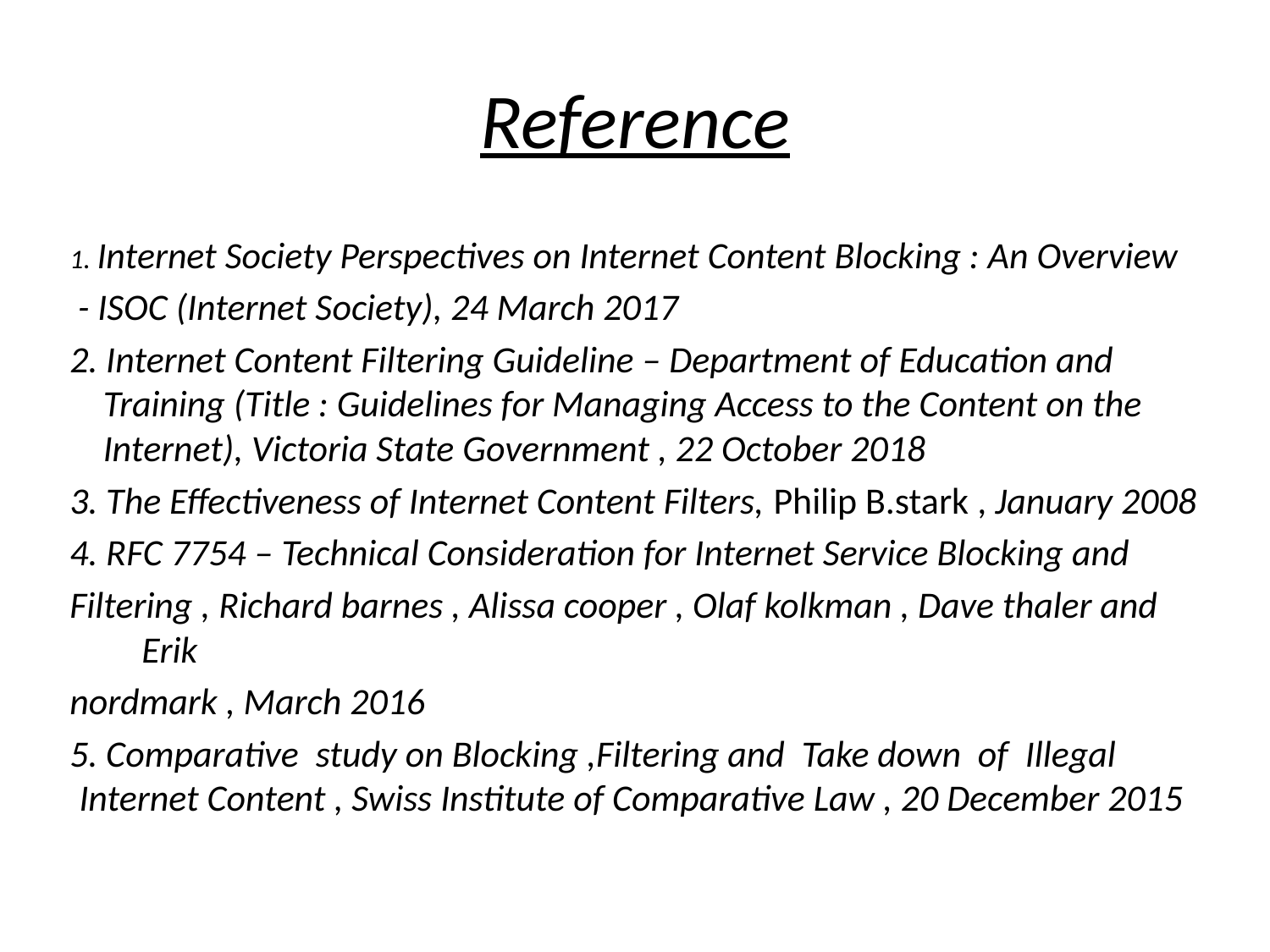

# Reference
1. Internet Society Perspectives on Internet Content Blocking : An Overview
 - ISOC (Internet Society), 24 March 2017
2. Internet Content Filtering Guideline – Department of Education and Training (Title : Guidelines for Managing Access to the Content on the Internet), Victoria State Government , 22 October 2018
3. The Effectiveness of Internet Content Filters, Philip B.stark , January 2008
4. RFC 7754 – Technical Consideration for Internet Service Blocking and
Filtering , Richard barnes , Alissa cooper , Olaf kolkman , Dave thaler and Erik
nordmark , March 2016
5. Comparative  study on Blocking ,Filtering and  Take down  of  Illegal  Internet Content , Swiss Institute of Comparative Law , 20 December 2015